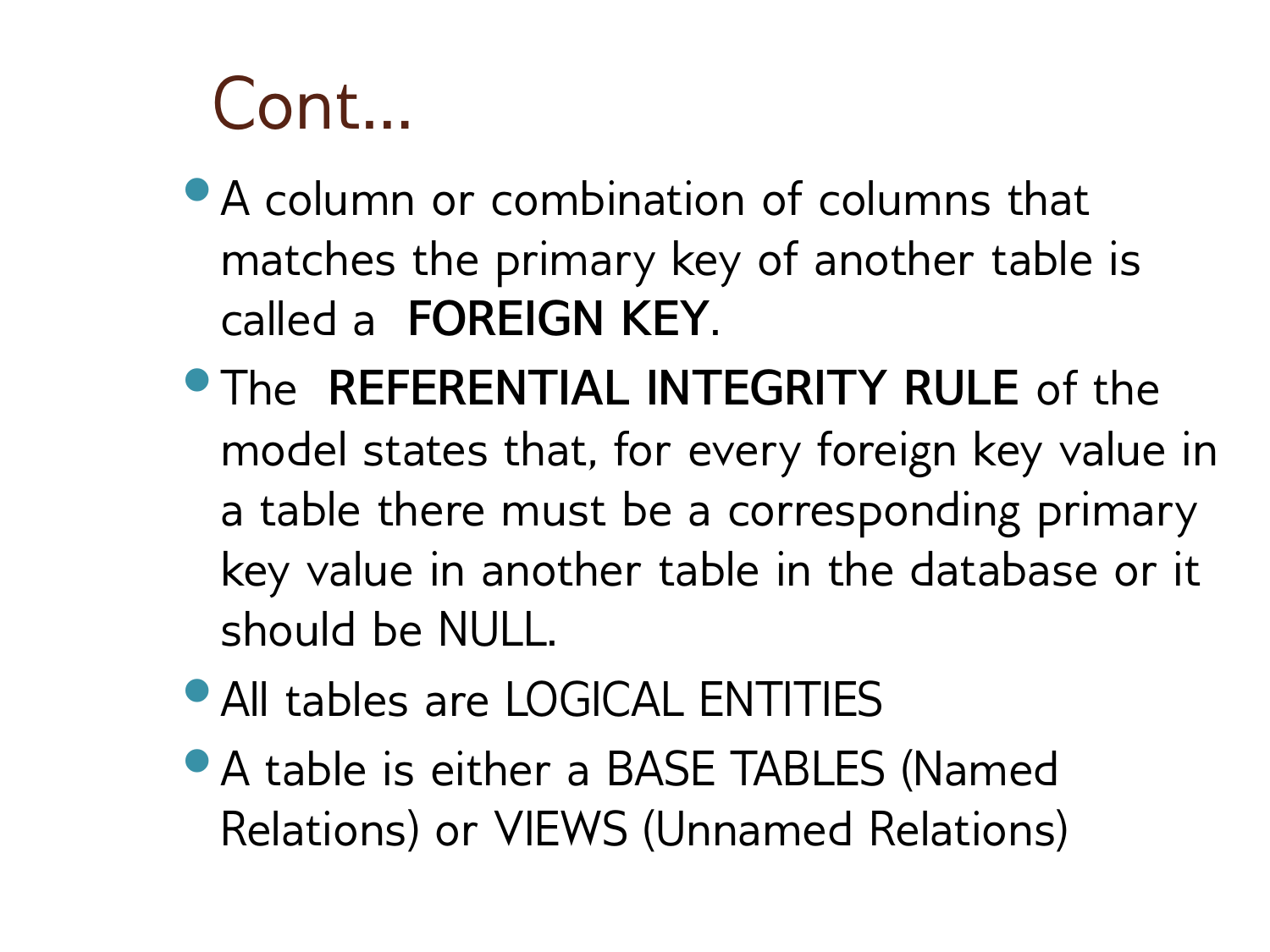

# Cont…
A column or combination of columns that matches the primary key of another table is called a  FOREIGN KEY.
The  REFERENTIAL INTEGRITY RULE of the model states that, for every foreign key value in a table there must be a corresponding primary key value in another table in the database or it should be NULL.
All tables are LOGICAL ENTITIES
A table is either a BASE TABLES (Named Relations) or VIEWS (Unnamed Relations)